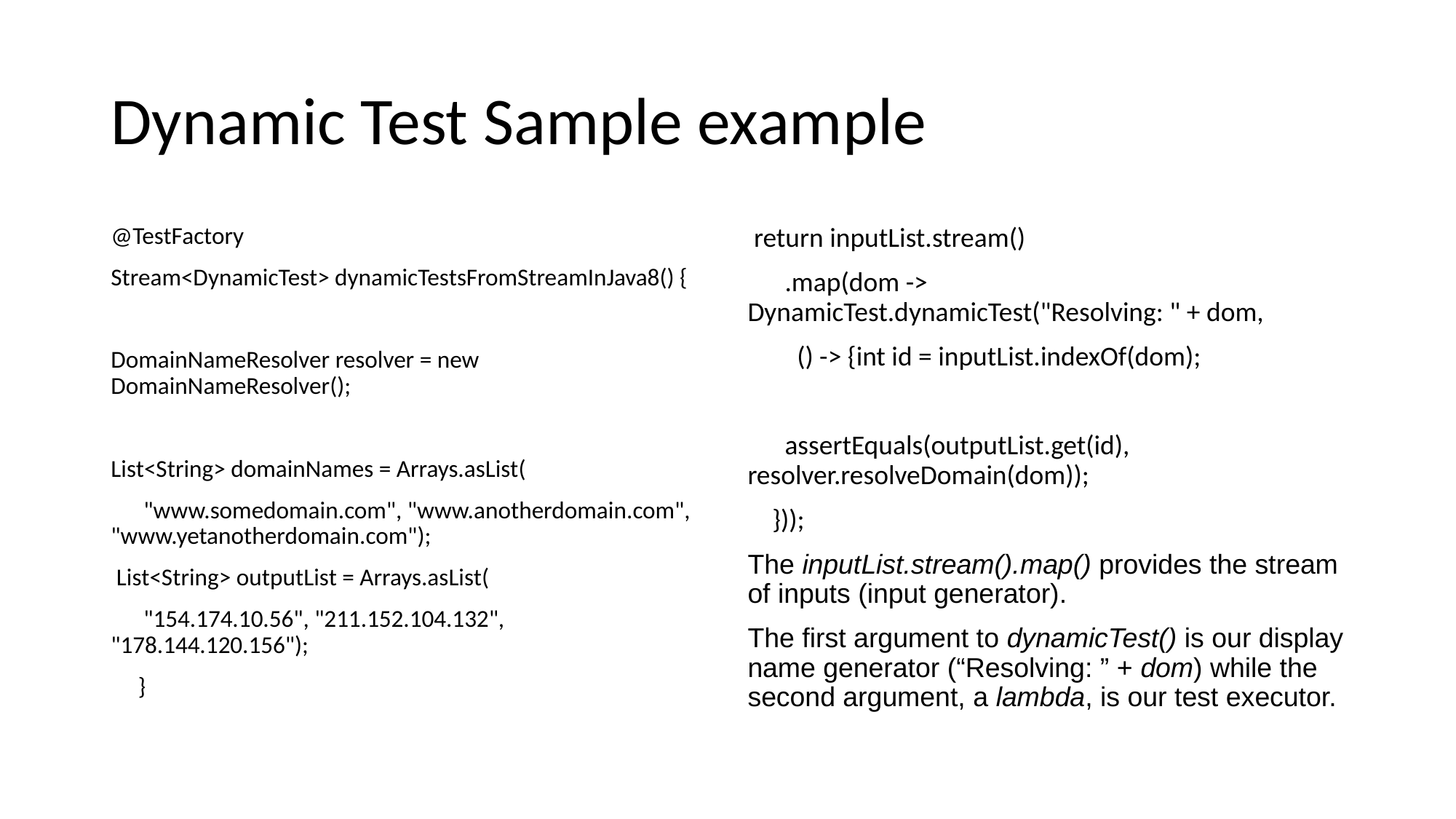

# Dynamic Test Sample example
@TestFactory
Stream<DynamicTest> dynamicTestsFromStreamInJava8() {

DomainNameResolver resolver = new DomainNameResolver();

List<String> domainNames = Arrays.asList(
      "www.somedomain.com", "www.anotherdomain.com", "www.yetanotherdomain.com");
 List<String> outputList = Arrays.asList(
      "154.174.10.56", "211.152.104.132", "178.144.120.156");
     }
 return inputList.stream()
      .map(dom -> DynamicTest.dynamicTest("Resolving: " + dom,
        () -> {int id = inputList.indexOf(dom);

      assertEquals(outputList.get(id), resolver.resolveDomain(dom));
    }));
The inputList.stream().map() provides the stream of inputs (input generator).
The first argument to dynamicTest() is our display name generator (“Resolving: ” + dom) while the second argument, a lambda, is our test executor.